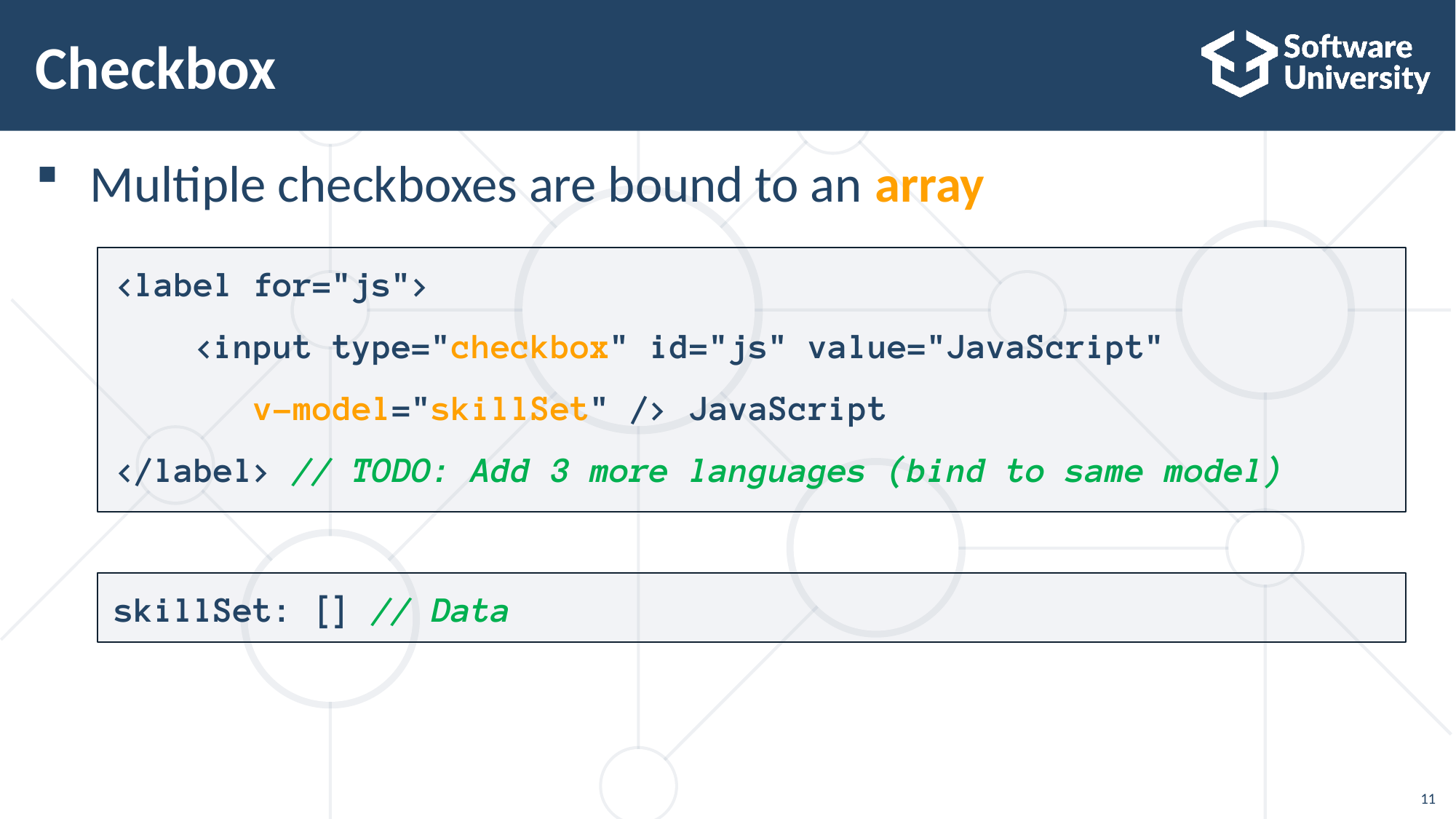

# Checkbox
Multiple checkboxes are bound to an array
<label for="js">
    <input type="checkbox" id="js" value="JavaScript"
       v-model="skillSet" /> JavaScript
</label> // TODO: Add 3 more languages (bind to same model)
skillSet: [] // Data
11